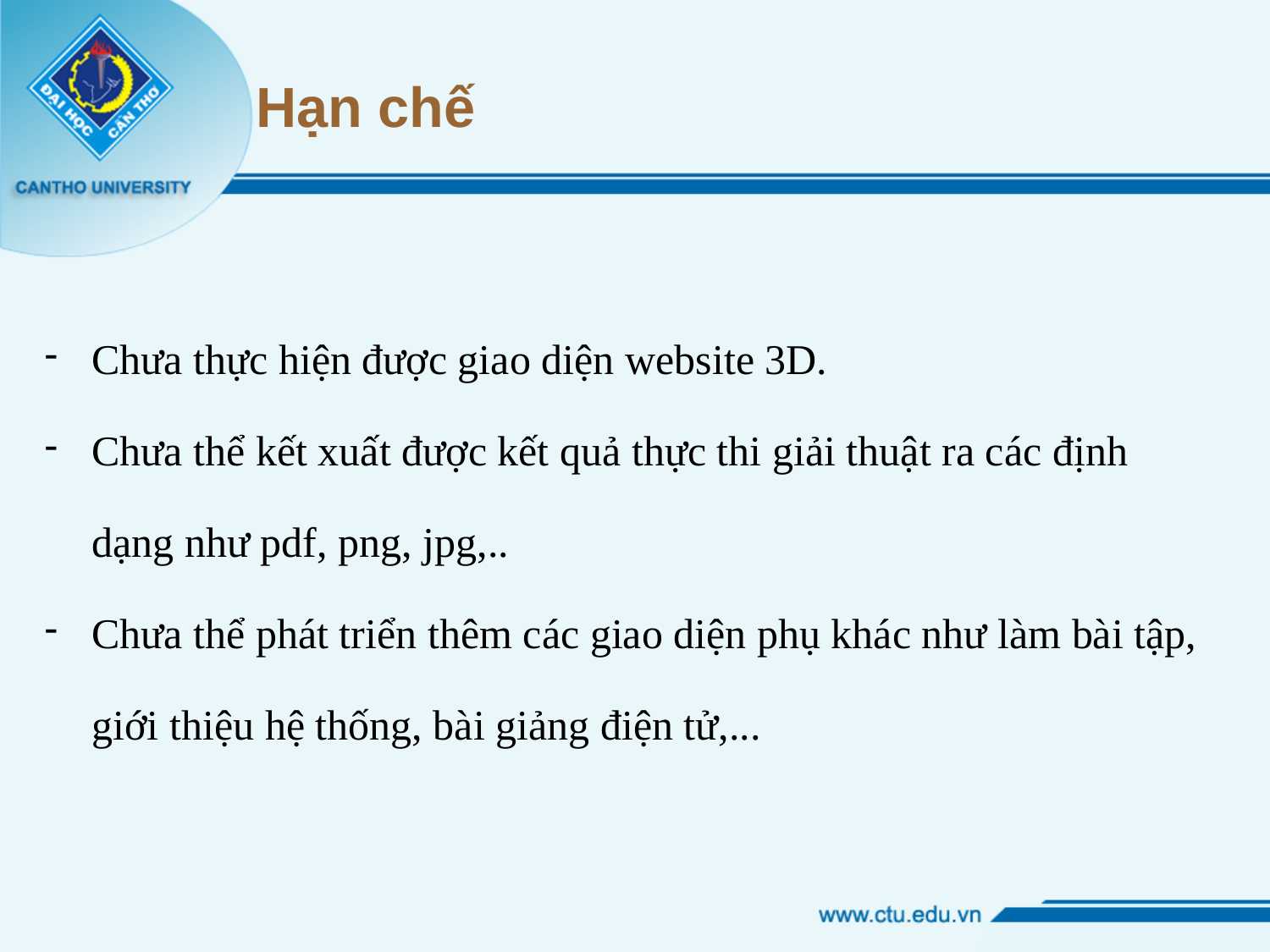

# Hạn chế
Chưa thực hiện được giao diện website 3D.
Chưa thể kết xuất được kết quả thực thi giải thuật ra các định dạng như pdf, png, jpg,..
Chưa thể phát triển thêm các giao diện phụ khác như làm bài tập, giới thiệu hệ thống, bài giảng điện tử,...
30